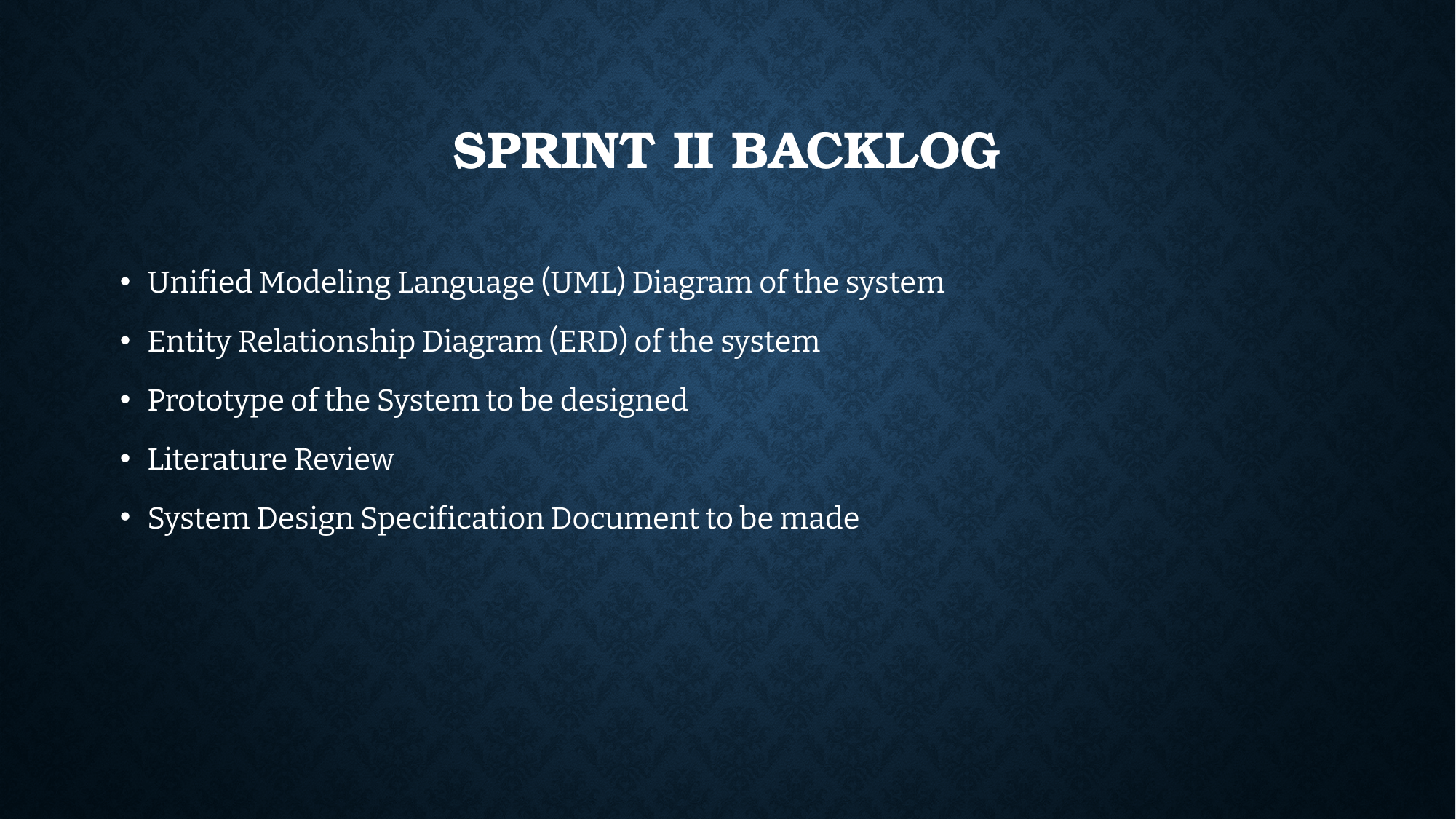

# Sprint ii backlog
Unified Modeling Language (UML) Diagram of the system
Entity Relationship Diagram (ERD) of the system
Prototype of the System to be designed
Literature Review
System Design Specification Document to be made